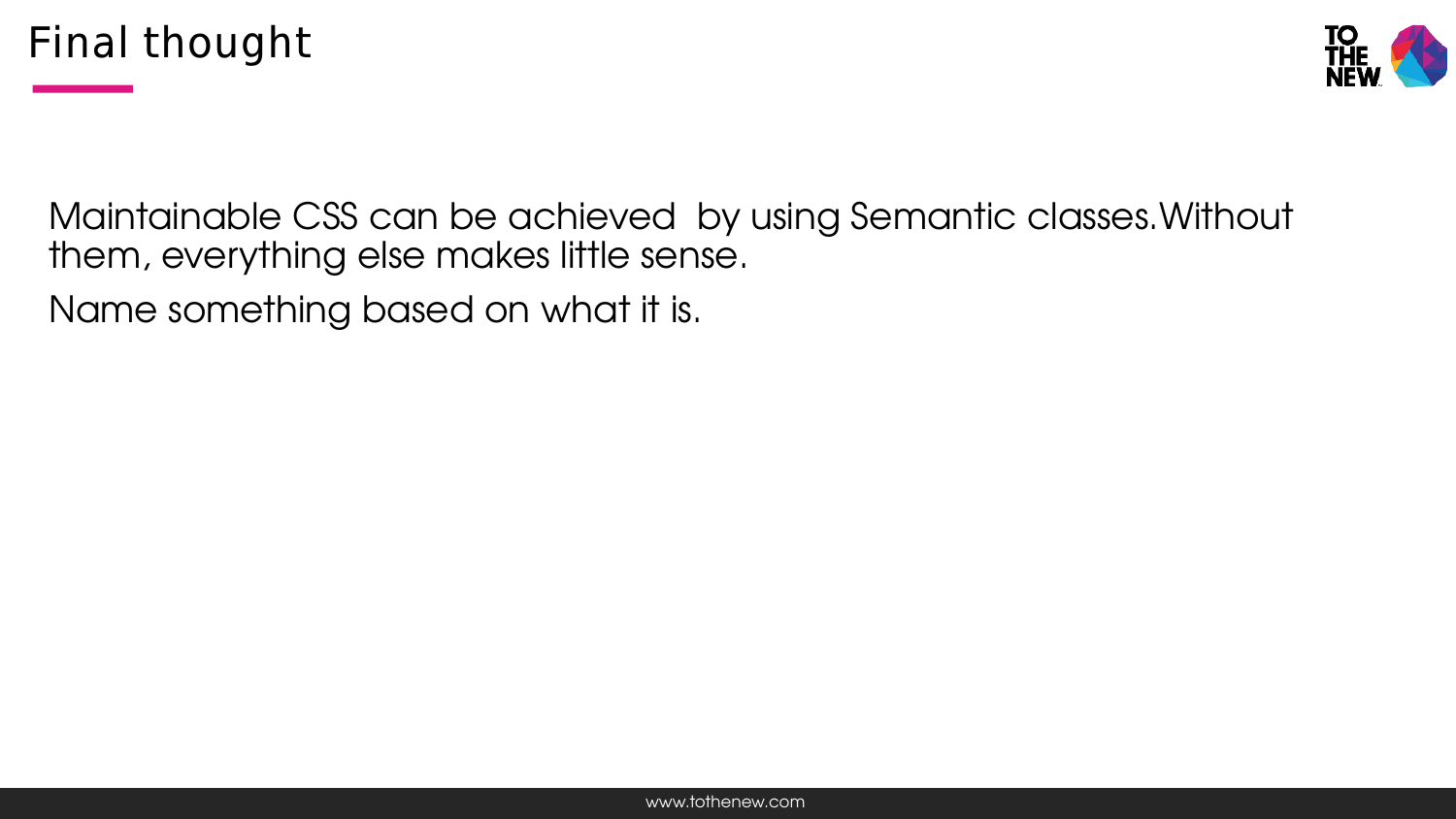

# Final thought

Maintainable CSS can be achieved  by using Semantic classes.Without them, everything else makes little sense.
Name something based on what it is.